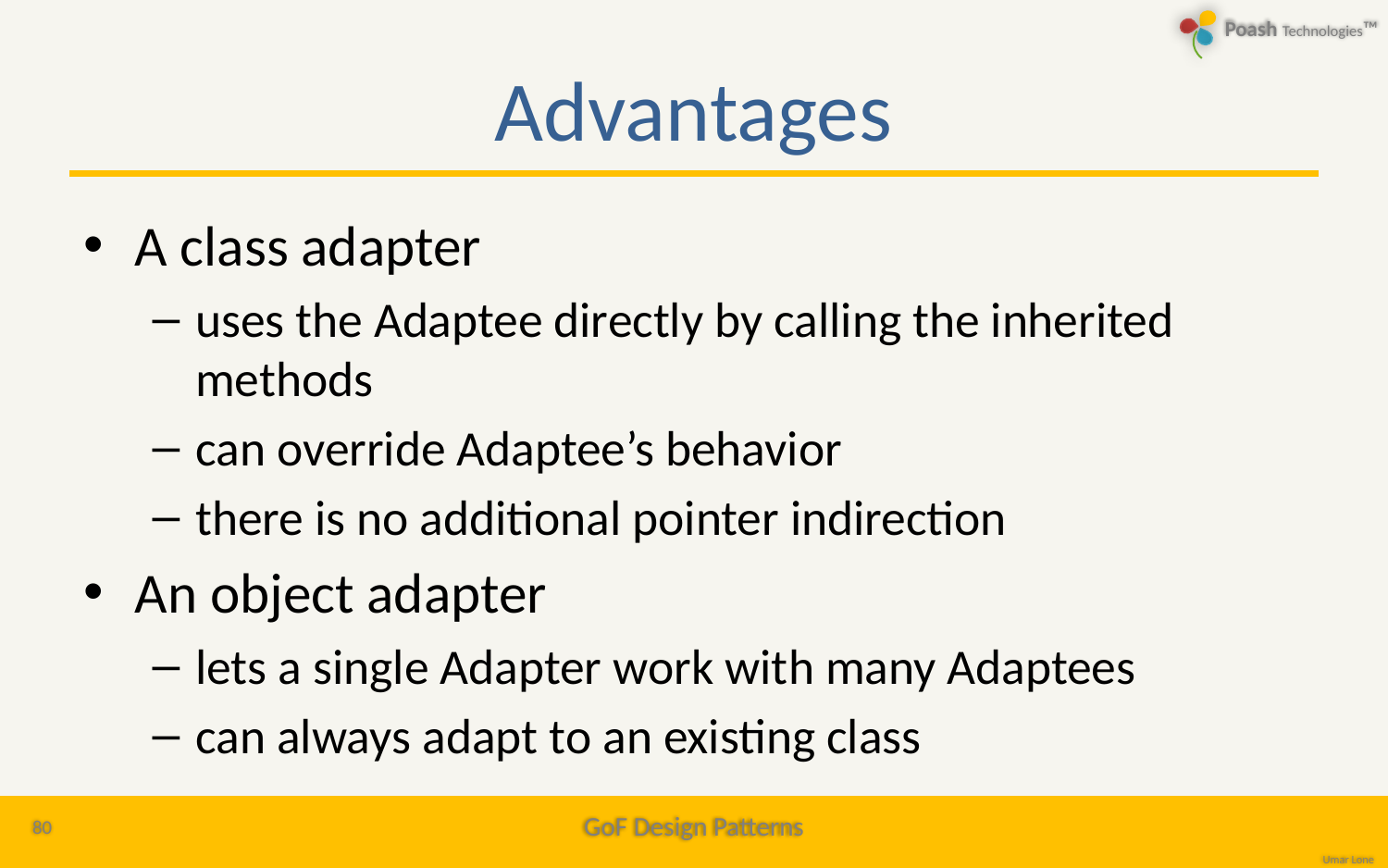

# Advantages
A class adapter
uses the Adaptee directly by calling the inherited methods
can override Adaptee’s behavior
there is no additional pointer indirection
An object adapter
lets a single Adapter work with many Adaptees
can always adapt to an existing class
80